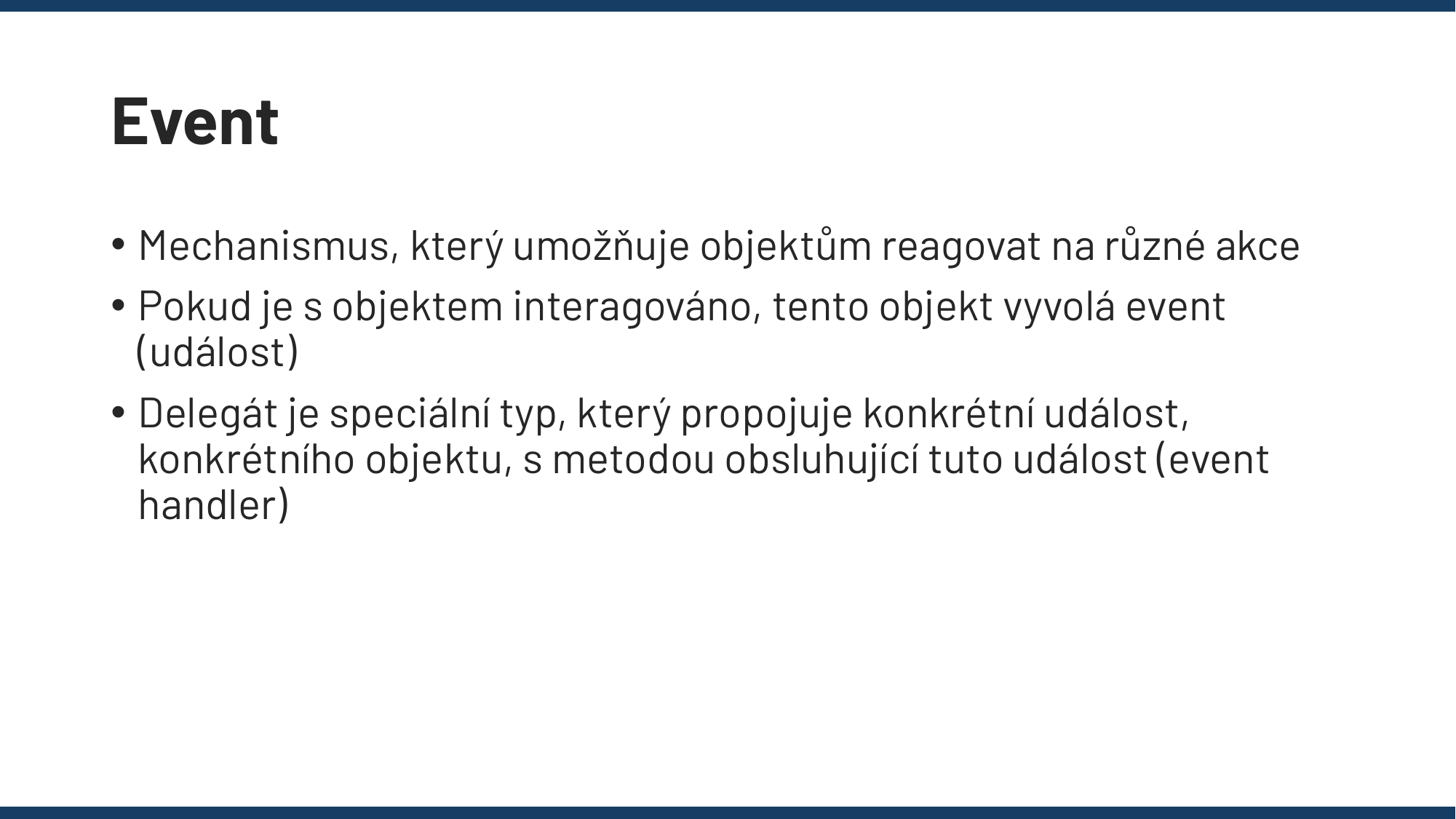

# Event
Mechanismus, který umožňuje objektům reagovat na různé akce
Pokud je s objektem interagováno, tento objekt vyvolá event (událost)
Delegát je speciální typ, který propojuje konkrétní událost, konkrétního objektu, s metodou obsluhující tuto událost (event handler)